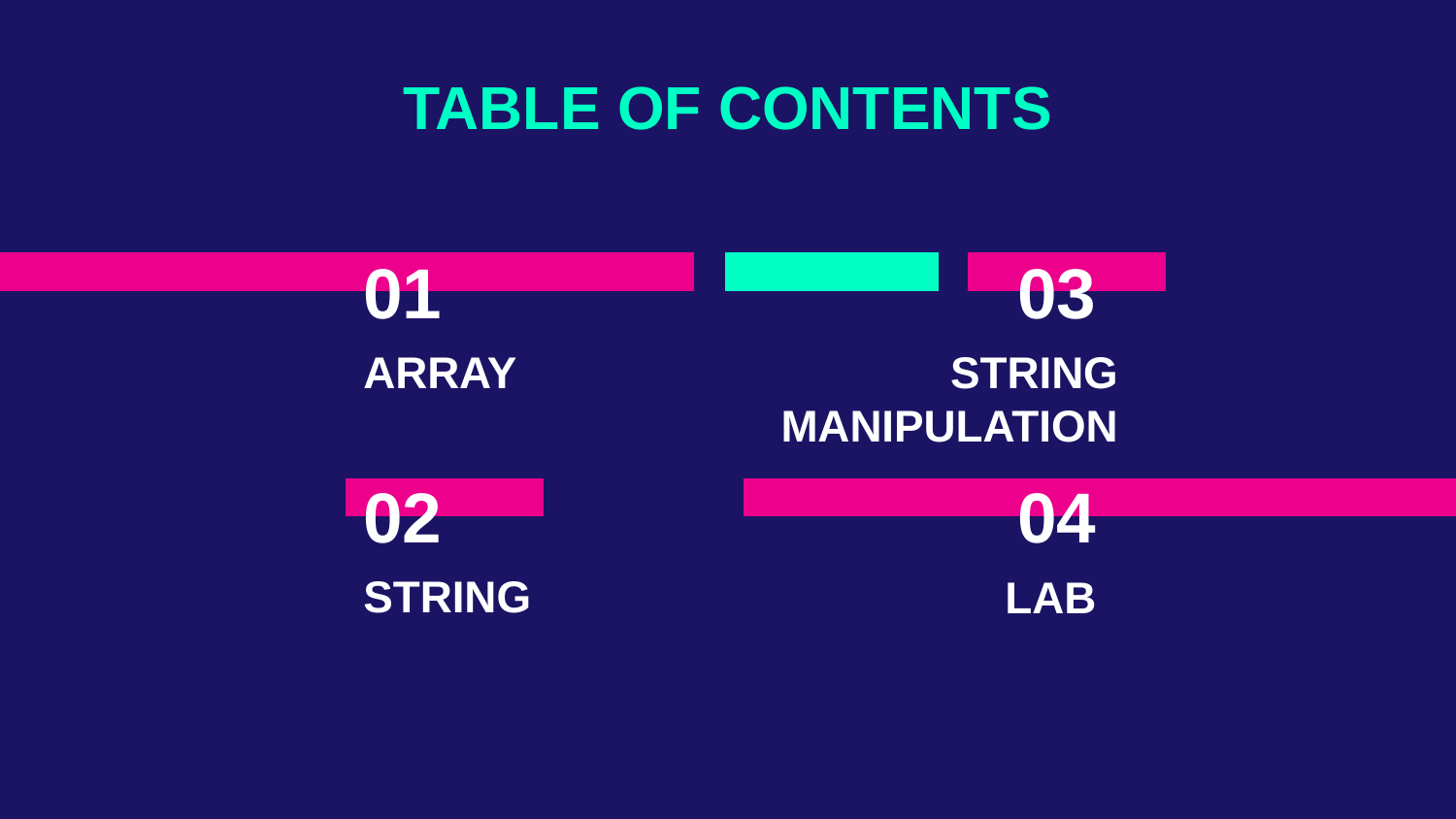

TABLE OF CONTENTS
# 01
03
ARRAY
STRING
MANIPULATION
02
04
STRING
LAB